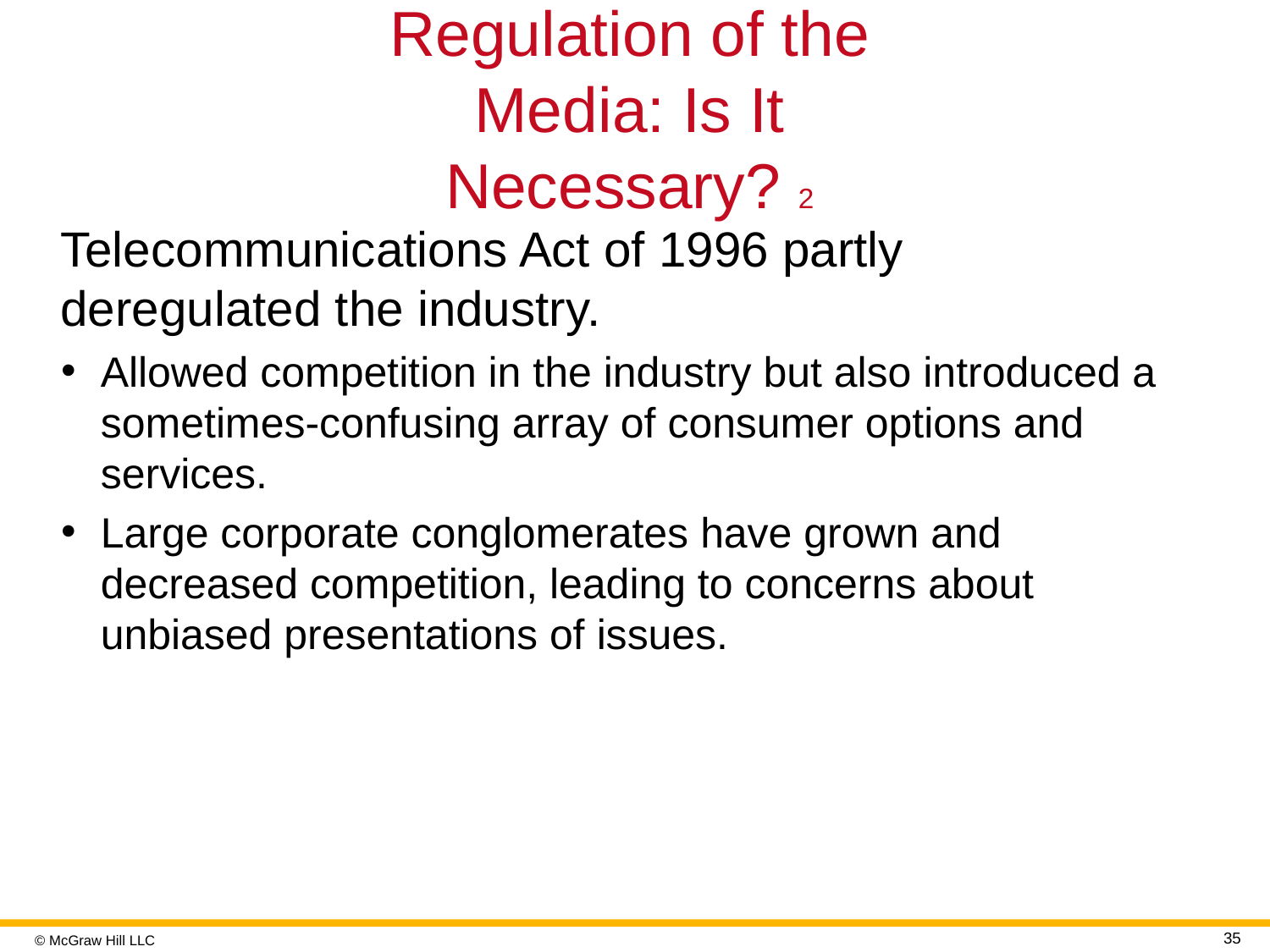

# Regulation of the Media: Is It Necessary? 2
Telecommunications Act of 1996 partly deregulated the industry.
Allowed competition in the industry but also introduced a sometimes-confusing array of consumer options and services.
Large corporate conglomerates have grown and decreased competition, leading to concerns about unbiased presentations of issues.
35